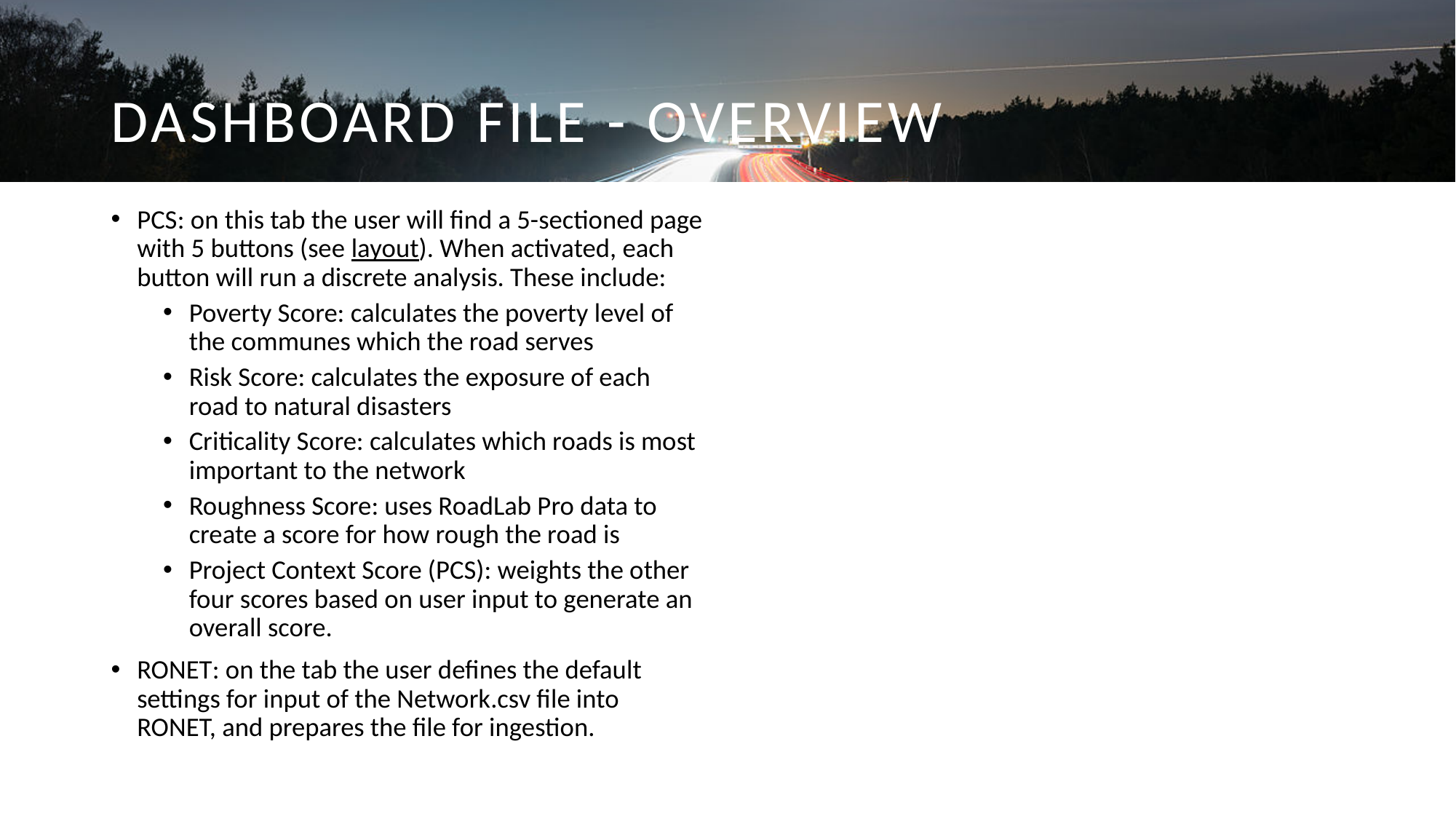

# Dashboard File - Overview
PCS: on this tab the user will find a 5-sectioned page with 5 buttons (see layout). When activated, each button will run a discrete analysis. These include:
Poverty Score: calculates the poverty level of the communes which the road serves
Risk Score: calculates the exposure of each road to natural disasters
Criticality Score: calculates which roads is most important to the network
Roughness Score: uses RoadLab Pro data to create a score for how rough the road is
Project Context Score (PCS): weights the other four scores based on user input to generate an overall score.
RONET: on the tab the user defines the default settings for input of the Network.csv file into RONET, and prepares the file for ingestion.